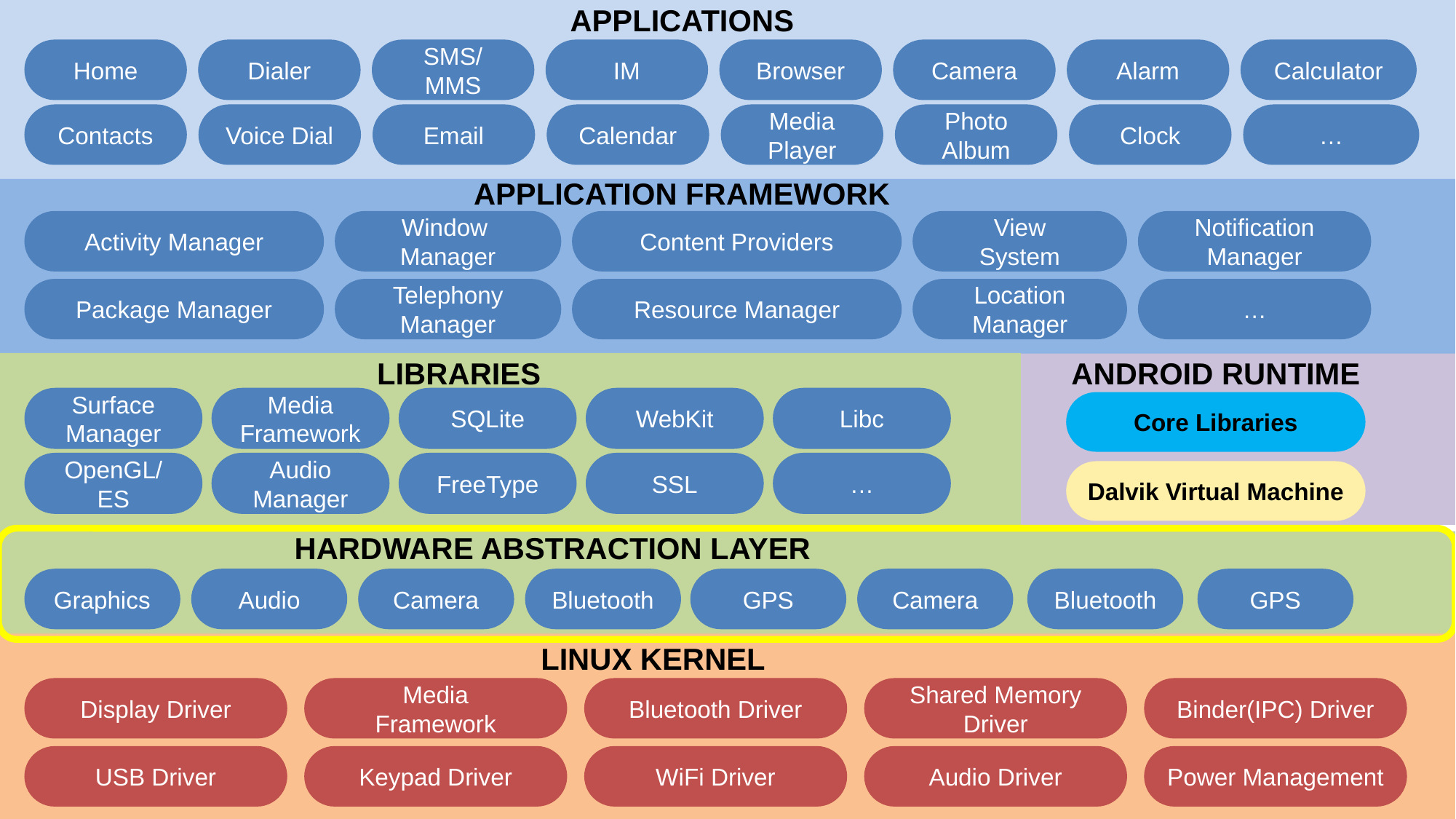

APPLICATIONS
Home
Dialer
SMS/
MMS
IM
Browser
Camera
Alarm
Calculator
Contacts
Voice Dial
Email
Calendar
Media Player
Photo Album
Clock
…
APPLICATION FRAMEWORK

Activity Manager
Window
Manager
Content Providers
View
System
Notification
Manager
Package Manager
Telephony
Manager
Resource Manager
Location
Manager
…
LIBRARIES
ANDROID RUNTIME

Surface
Manager
Media
Framework
SQLite
WebKit
Libc
Core Libraries
OpenGL/
ES
Audio
Manager
FreeType
SSL
…
Dalvik Virtual Machine
HARDWARE ABSTRACTION LAYER

Graphics
Audio
Camera
Bluetooth
GPS
Camera
Bluetooth
GPS

LINUX KERNEL
Display Driver
Media
Framework
Bluetooth Driver
Shared Memory Driver
Binder(IPC) Driver
USB Driver
Keypad Driver
WiFi Driver
Audio Driver
Power Management